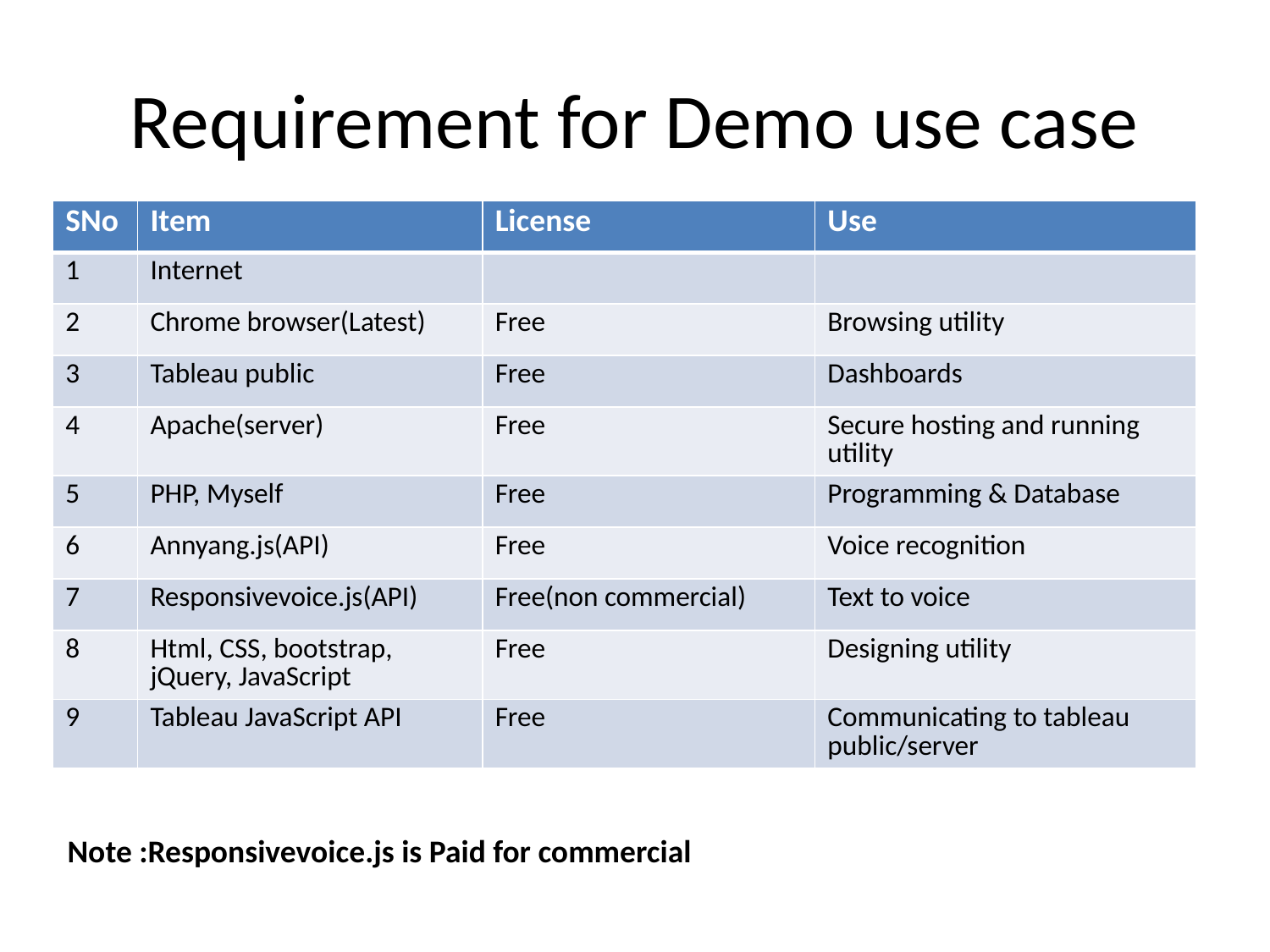

# Requirement for Demo use case
| SNo | Item | License | Use |
| --- | --- | --- | --- |
| 1 | Internet |  |  |
| 2 | Chrome browser(Latest) | Free | Browsing utility |
| 3 | Tableau public | Free | Dashboards |
| 4 | Apache(server) | Free | Secure hosting and running utility |
| 5 | PHP, Myself | Free | Programming & Database |
| 6 | Annyang.js(API) | Free | Voice recognition |
| 7 | Responsivevoice.js(API) | Free(non commercial) | Text to voice |
| 8 | Html, CSS, bootstrap, jQuery, JavaScript | Free | Designing utility |
| 9 | Tableau JavaScript API | Free | Communicating to tableau public/server |
Note :Responsivevoice.js is Paid for commercial